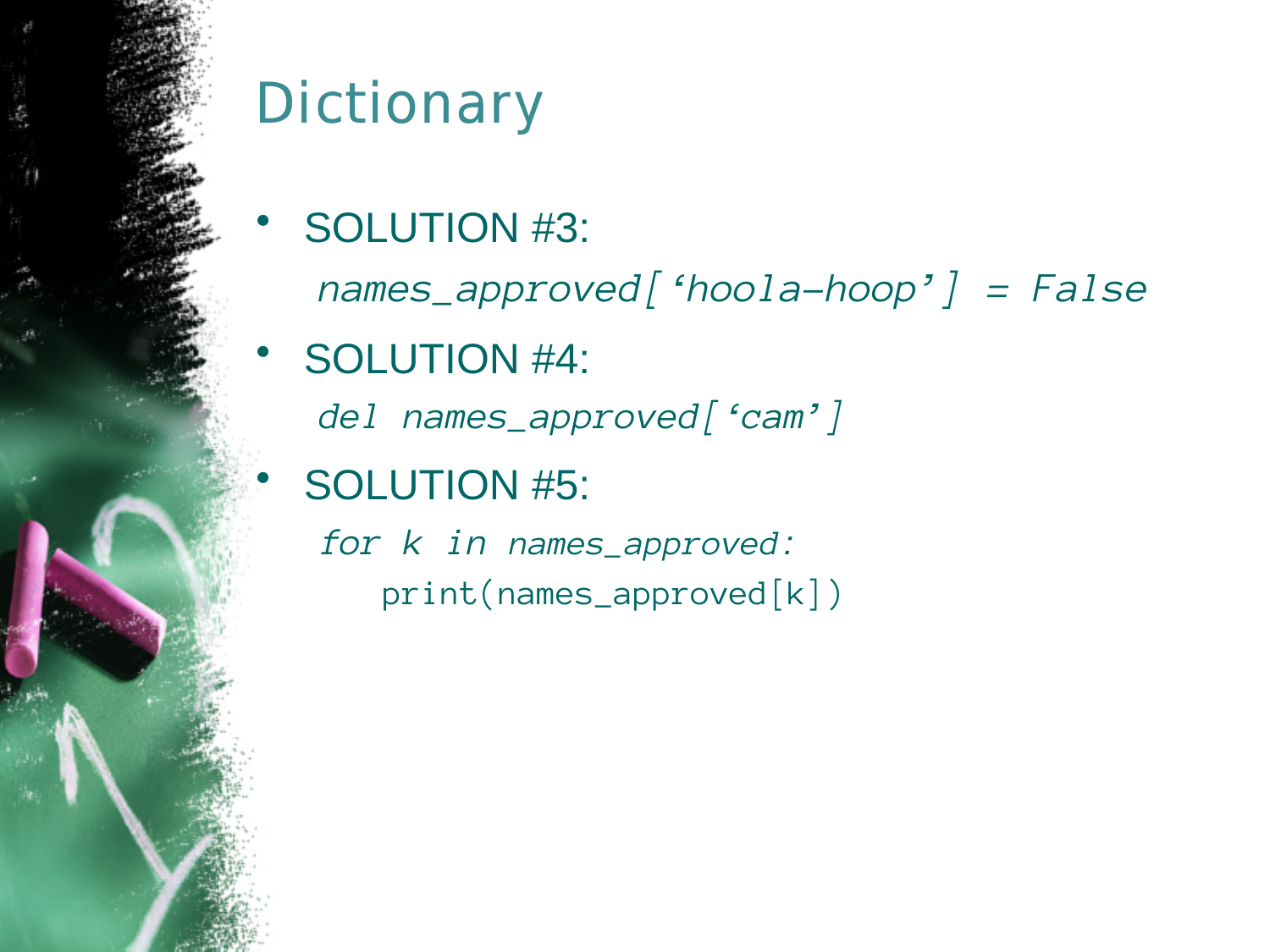

# Dictionary
SOLUTION #3:
names_approved[‘hoola-hoop’] = False
SOLUTION #4:
del names_approved[‘cam’]
SOLUTION #5:
for k in names_approved:
print(names_approved[k])